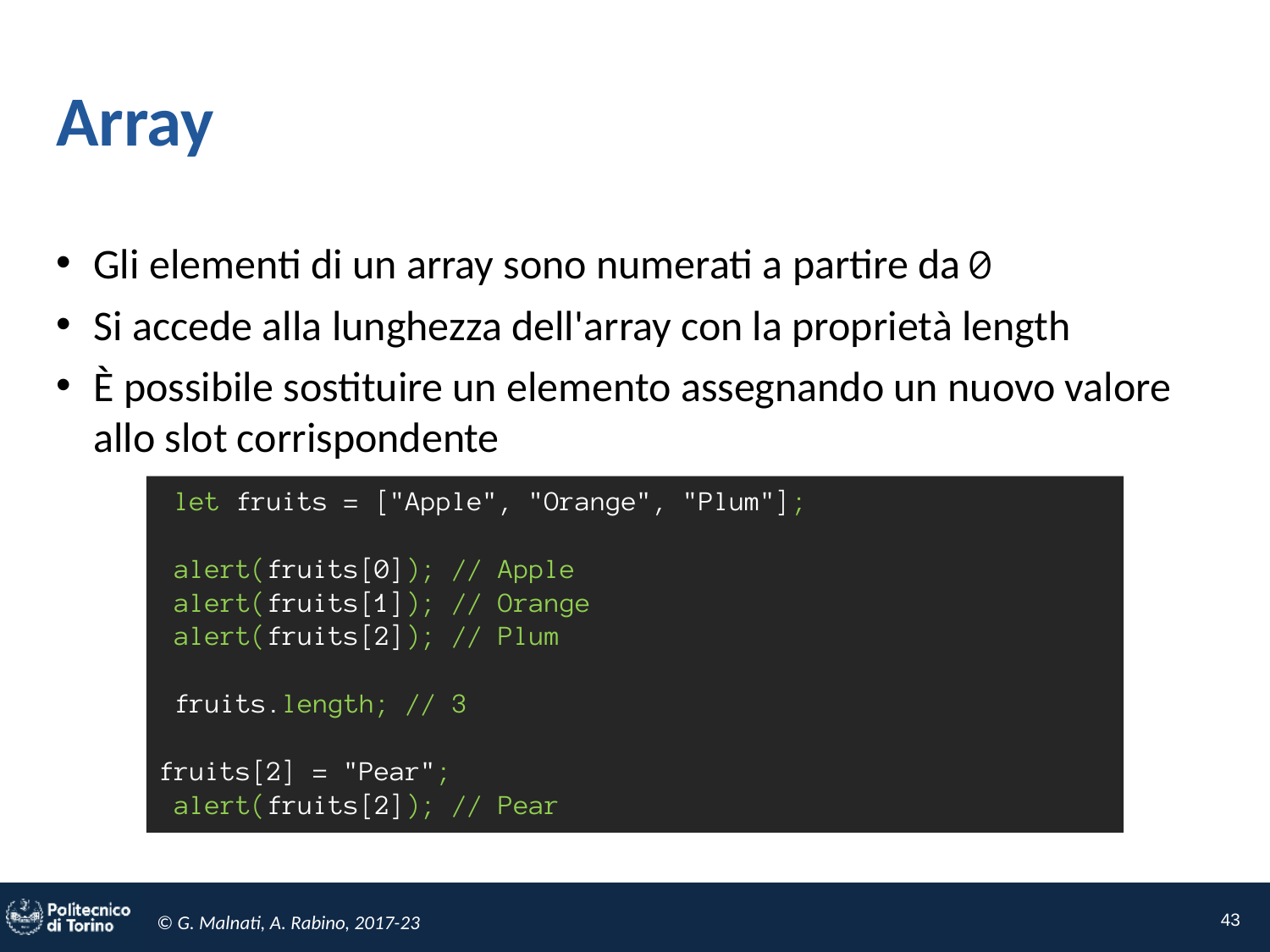

# Array
Gli elementi di un array sono numerati a partire da 0
Si accede alla lunghezza dell'array con la proprietà length
È possibile sostituire un elemento assegnando un nuovo valore allo slot corrispondente

 let fruits = ["Apple", "Orange", "Plum"];

 alert(fruits[0]); // Apple
 alert(fruits[1]); // Orange
 alert(fruits[2]); // Plum

 fruits.length; // 3

fruits[2] = "Pear";
 alert(fruits[2]); // Pear

43